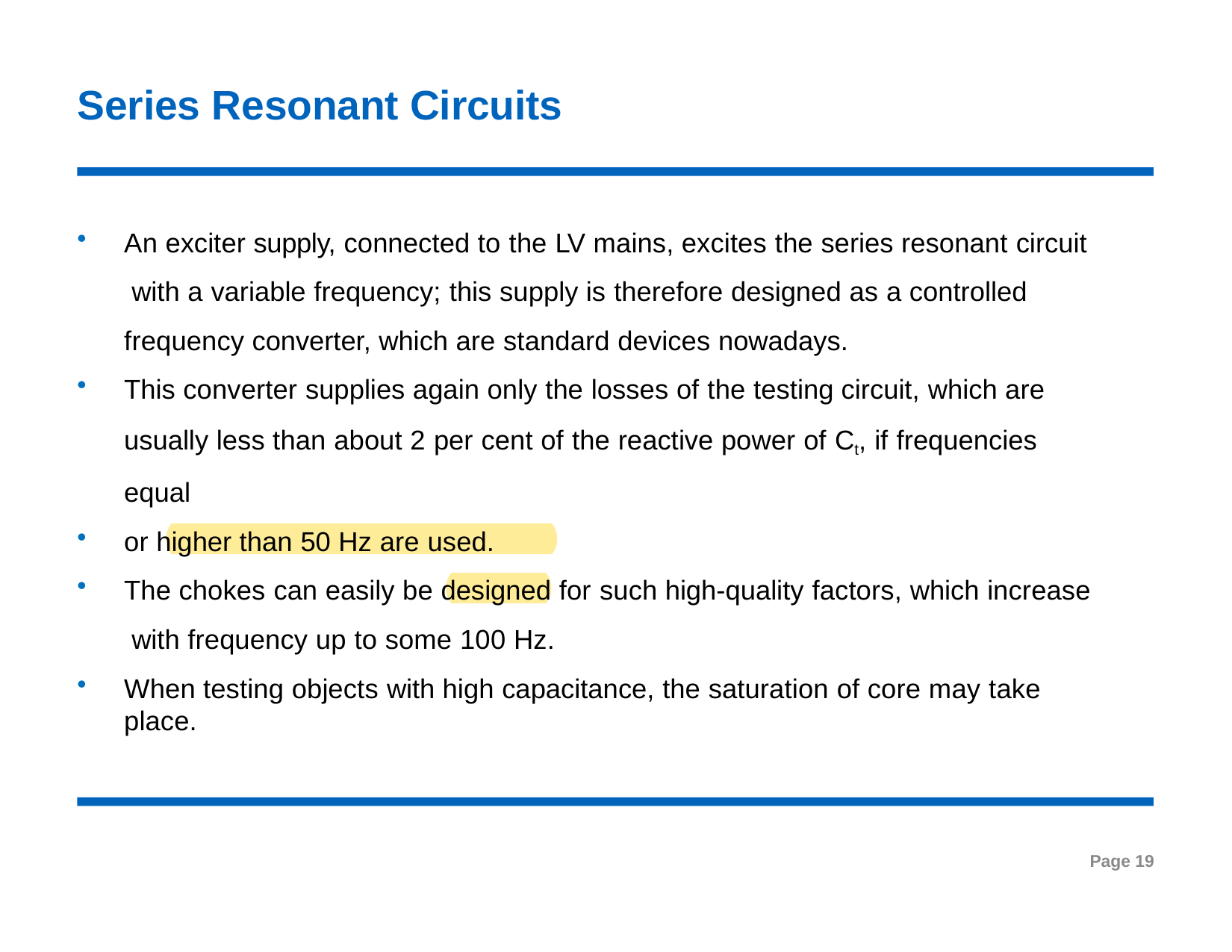

# Series Resonant Circuits

An exciter supply, connected to the LV mains, excites the series resonant circuit  with a variable frequency; this supply is therefore designed as a controlled  frequency converter, which are standard devices nowadays.
This converter supplies again only the losses of the testing circuit, which are  usually less than about 2 per cent of the reactive power of Ct, if frequencies equal
or higher than 50 Hz are used.
The chokes can easily be designed for such high-quality factors, which increase  with frequency up to some 100 Hz.
When testing objects with high capacitance, the saturation of core may take place.

Page 19